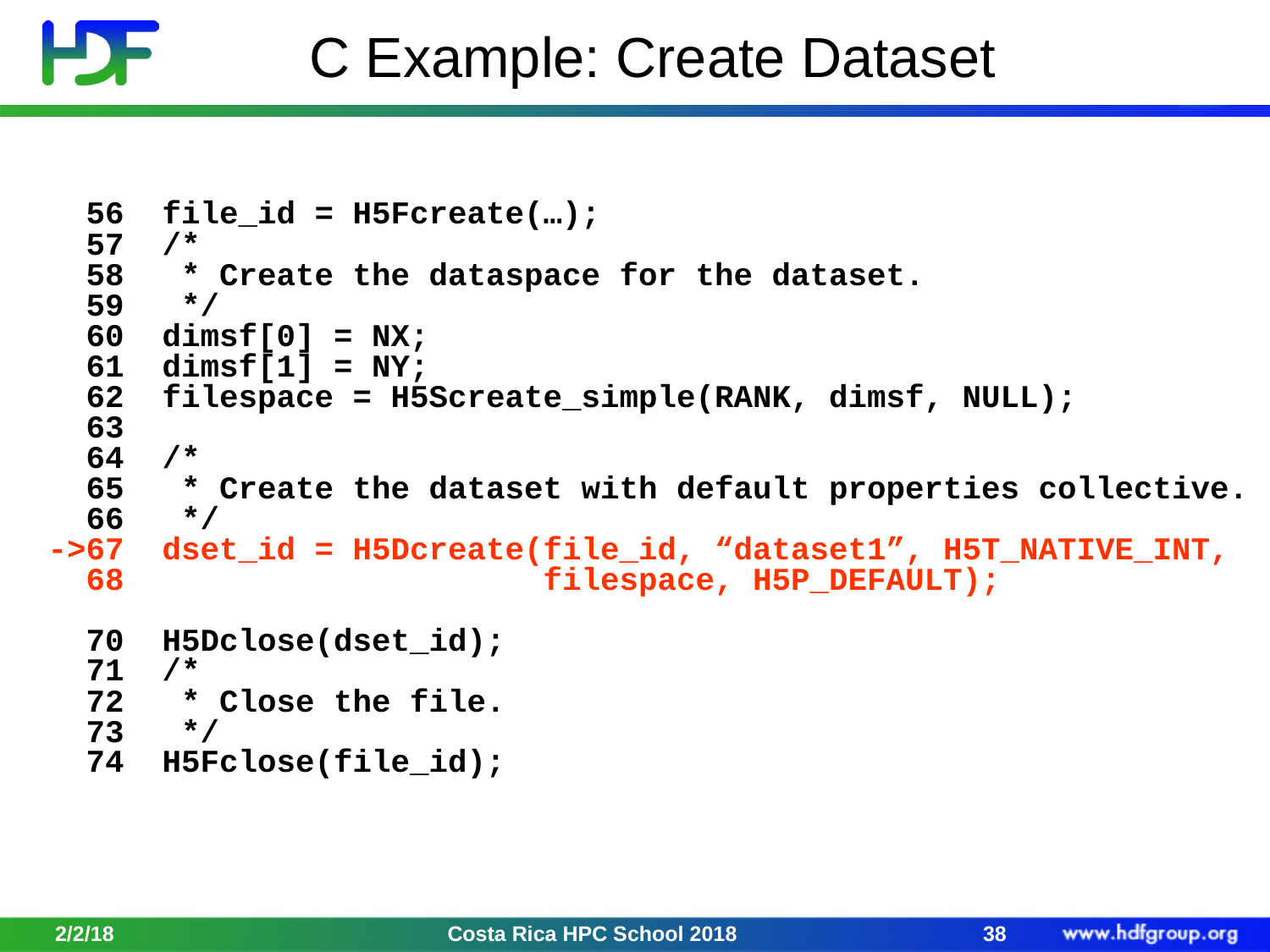

# C Example: Create Dataset
    56  file_id = H5Fcreate(…);
    57  /*
    58   * Create the dataspace for the dataset.
    59   */
    60  dimsf[0] = NX;
    61  dimsf[1] = NY;
    62  filespace = H5Screate_simple(RANK, dimsf, NULL);
    63
    64  /*
    65   * Create the dataset with default properties collective.
    66   */
  ->67  dset_id = H5Dcreate(file_id, “dataset1”, H5T_NATIVE_INT,
    68                      filespace, H5P_DEFAULT);

    70  H5Dclose(dset_id);
    71  /*
    72   * Close the file.
    73   */
    74  H5Fclose(file_id);
2/2/18
Costa Rica HPC School 2018
38